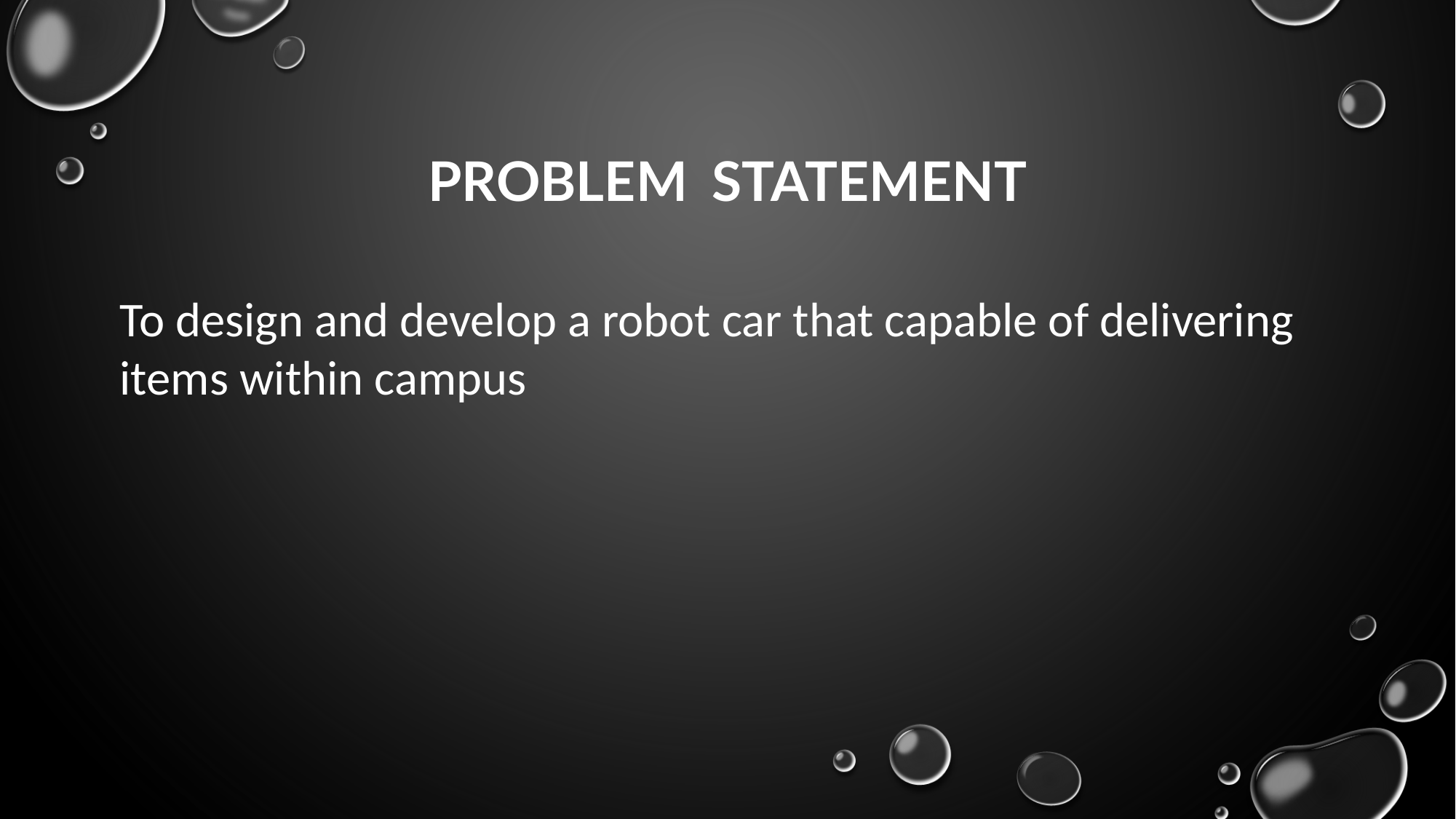

# Problem Statement
To design and develop a robot car that capable of delivering  items within campus